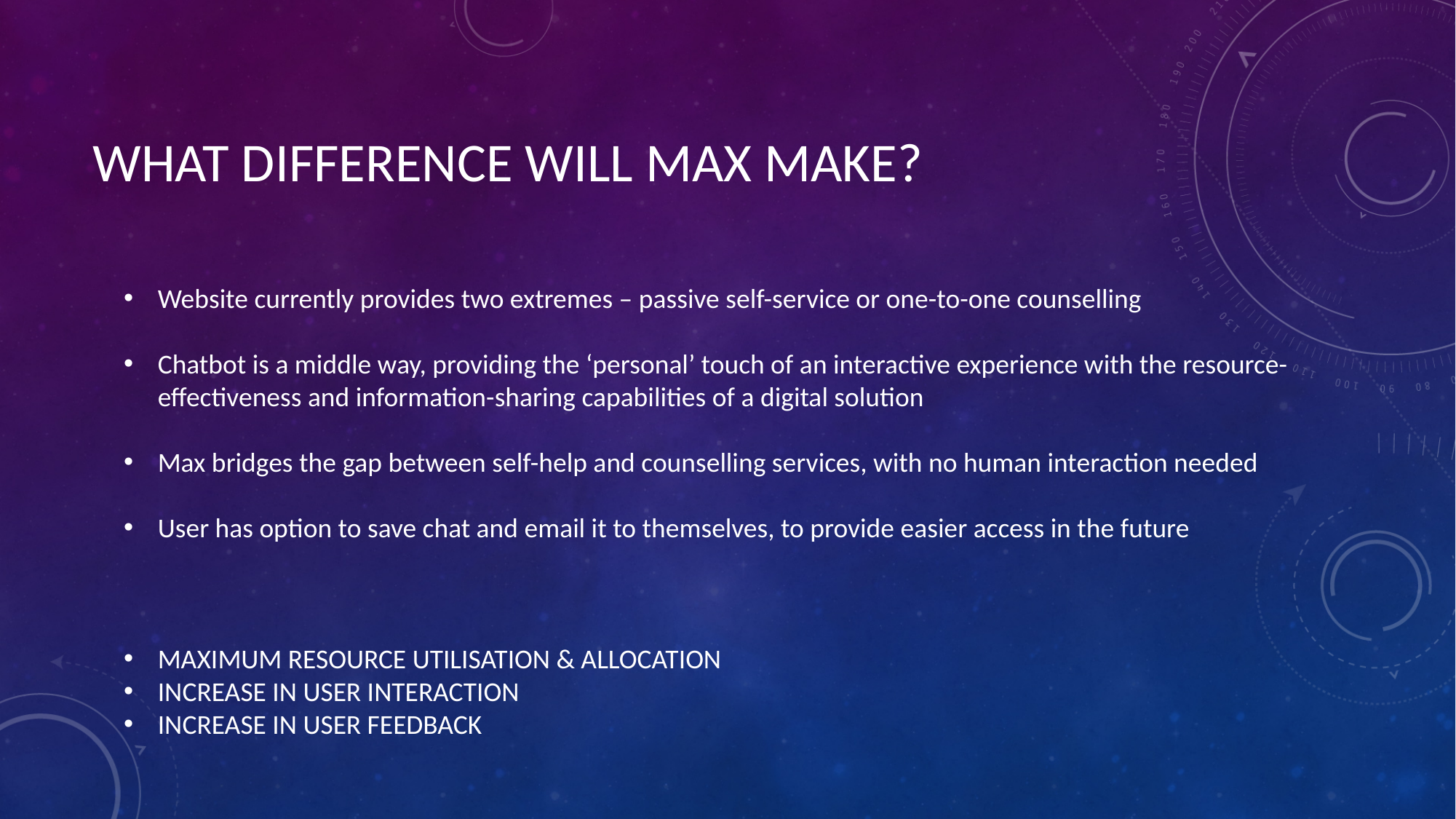

# What difference will Max Make?
Website currently provides two extremes – passive self-service or one-to-one counselling

Chatbot is a middle way, providing the ‘personal’ touch of an interactive experience with the resource-effectiveness and information-sharing capabilities of a digital solution

Max bridges the gap between self-help and counselling services, with no human interaction needed

User has option to save chat and email it to themselves, to provide easier access in the future

MAXIMUM RESOURCE UTILISATION & ALLOCATION
INCREASE IN USER INTERACTION
INCREASE IN USER FEEDBACK